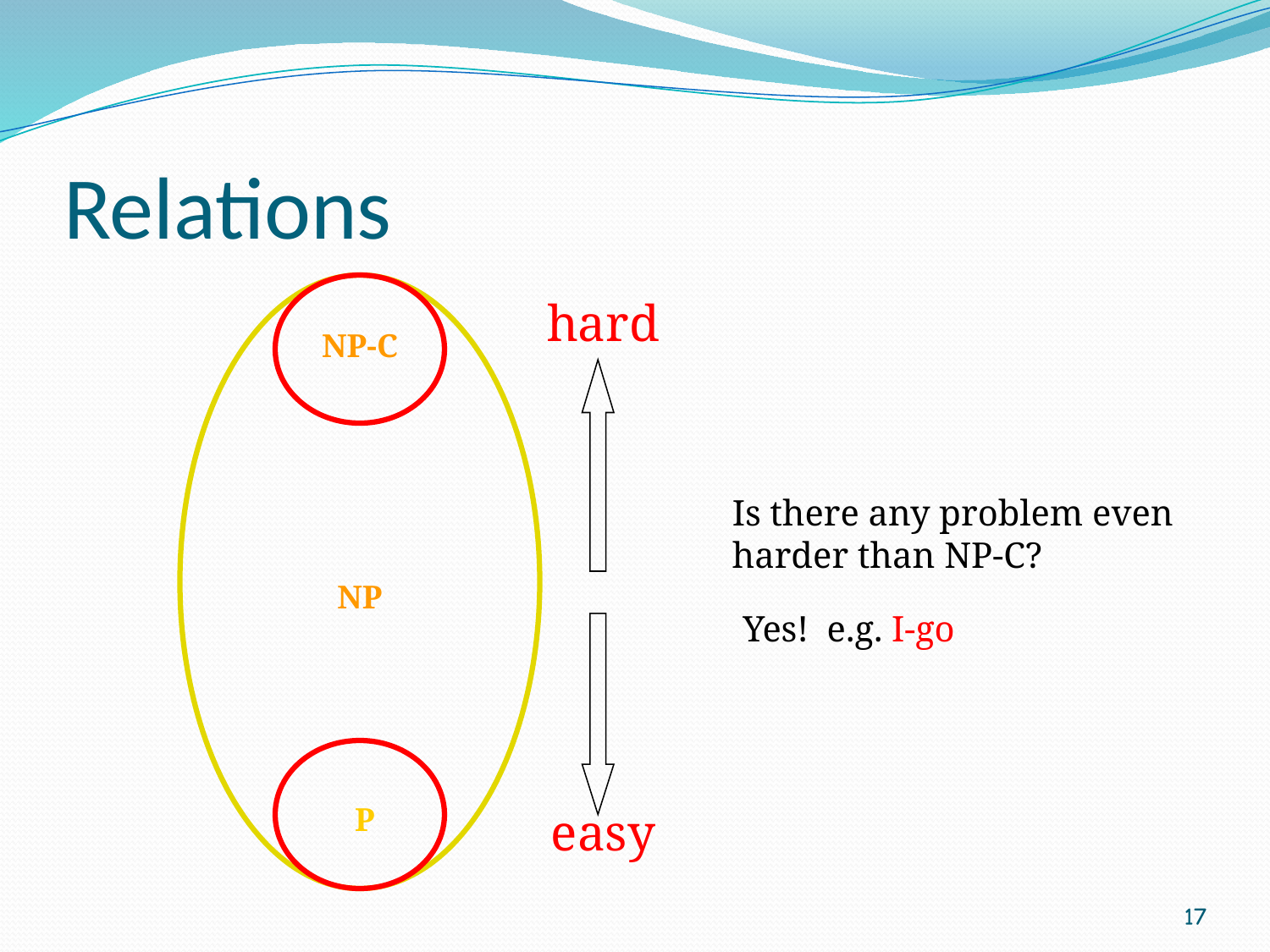

# Relations

hard
NP-C

Is there any problem even harder than NP-C?
NP
Yes!  e.g. I-go

P
easy
17